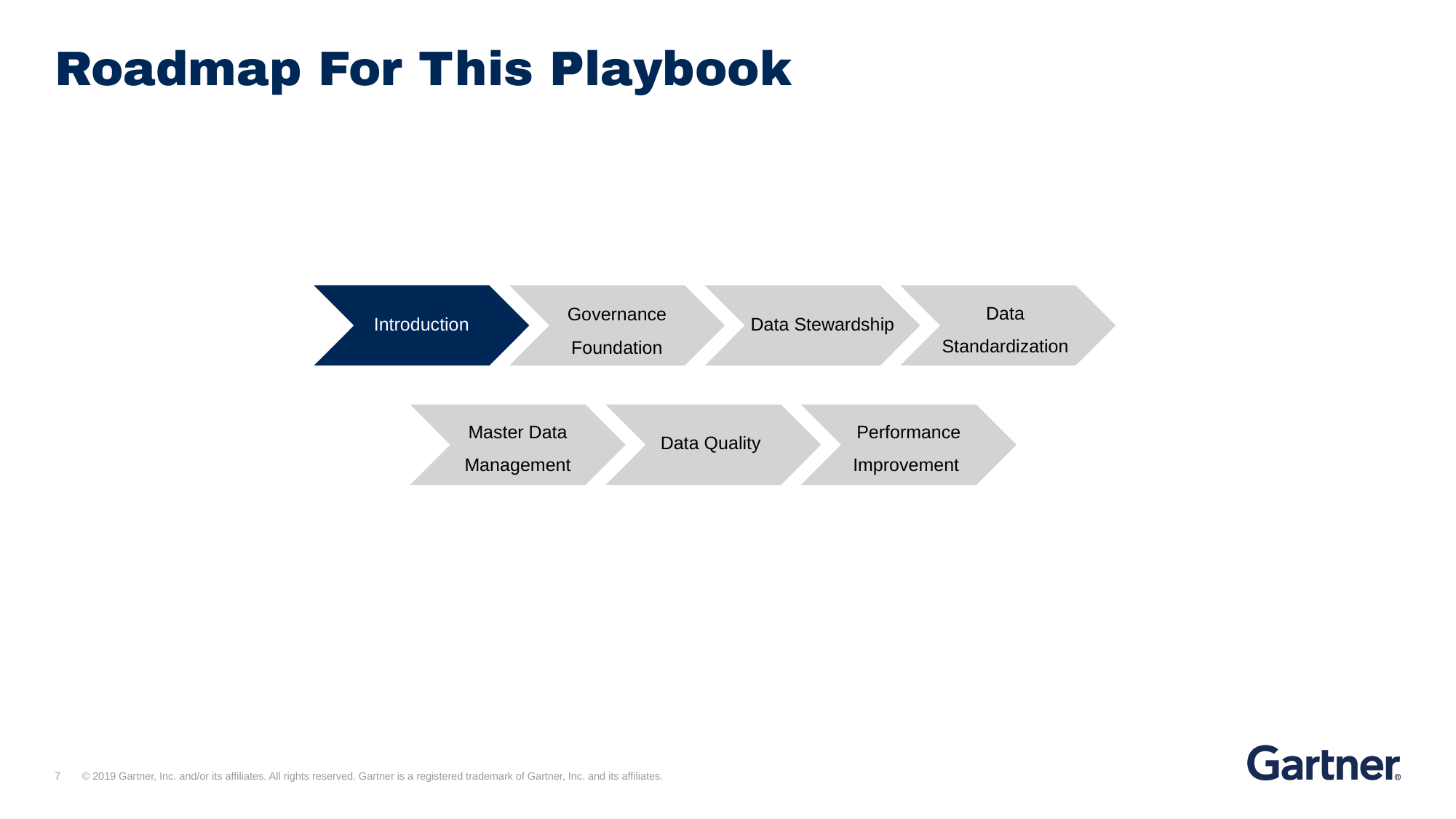

# Roadmap For This Playbook

Introduction
Governance Foundation

    Data Stewardship
Data
Standardization
Master Data Management

Data Quality
Performance Improvement